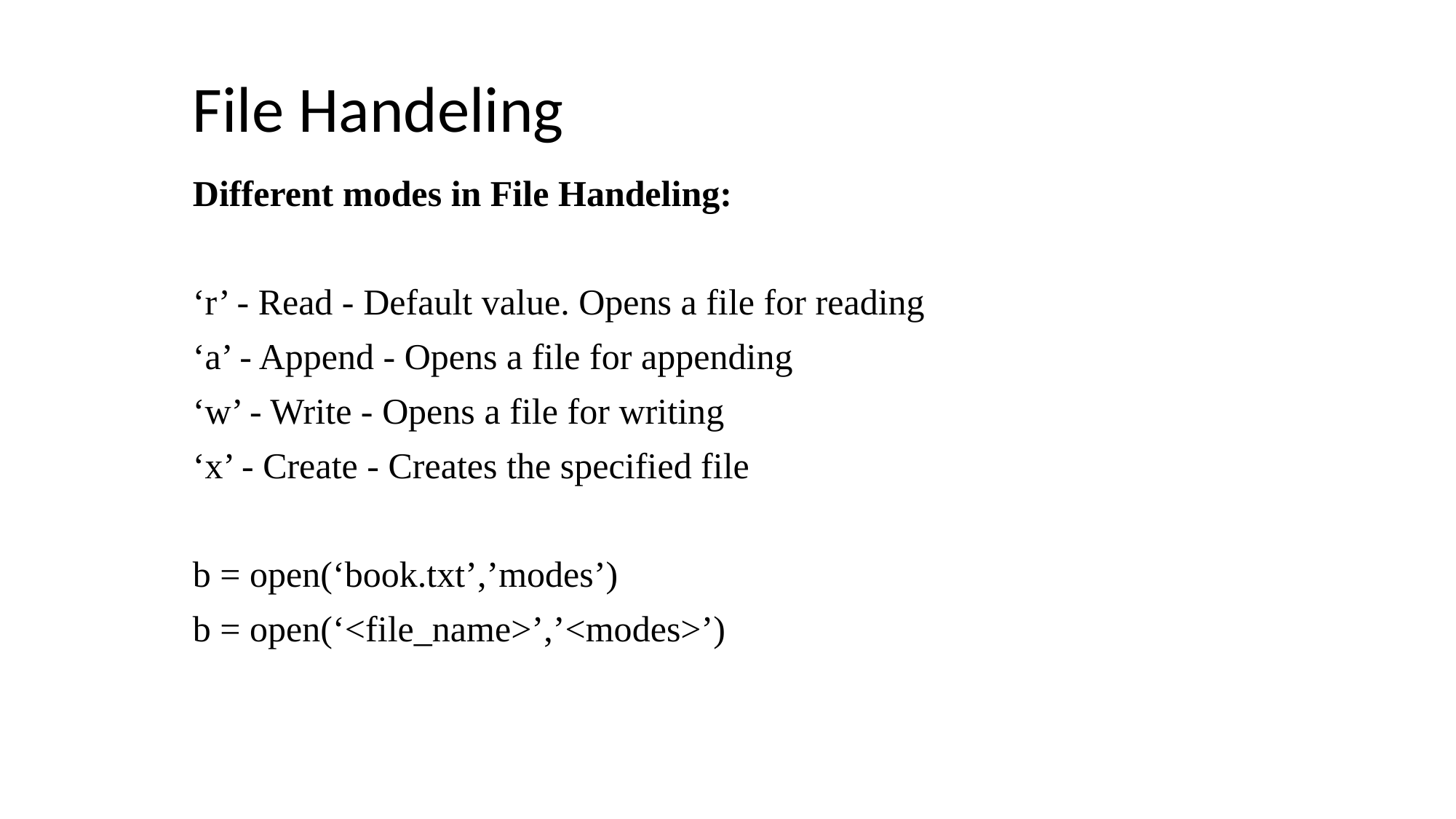

# File Handeling
Different modes in File Handeling:

‘r’ - Read - Default value. Opens a file for reading
‘a’ - Append - Opens a file for appending
‘w’ - Write - Opens a file for writing
‘x’ - Create - Creates the specified file

b = open(‘book.txt’,’modes’)
b = open(‘<file_name>’,’<modes>’)